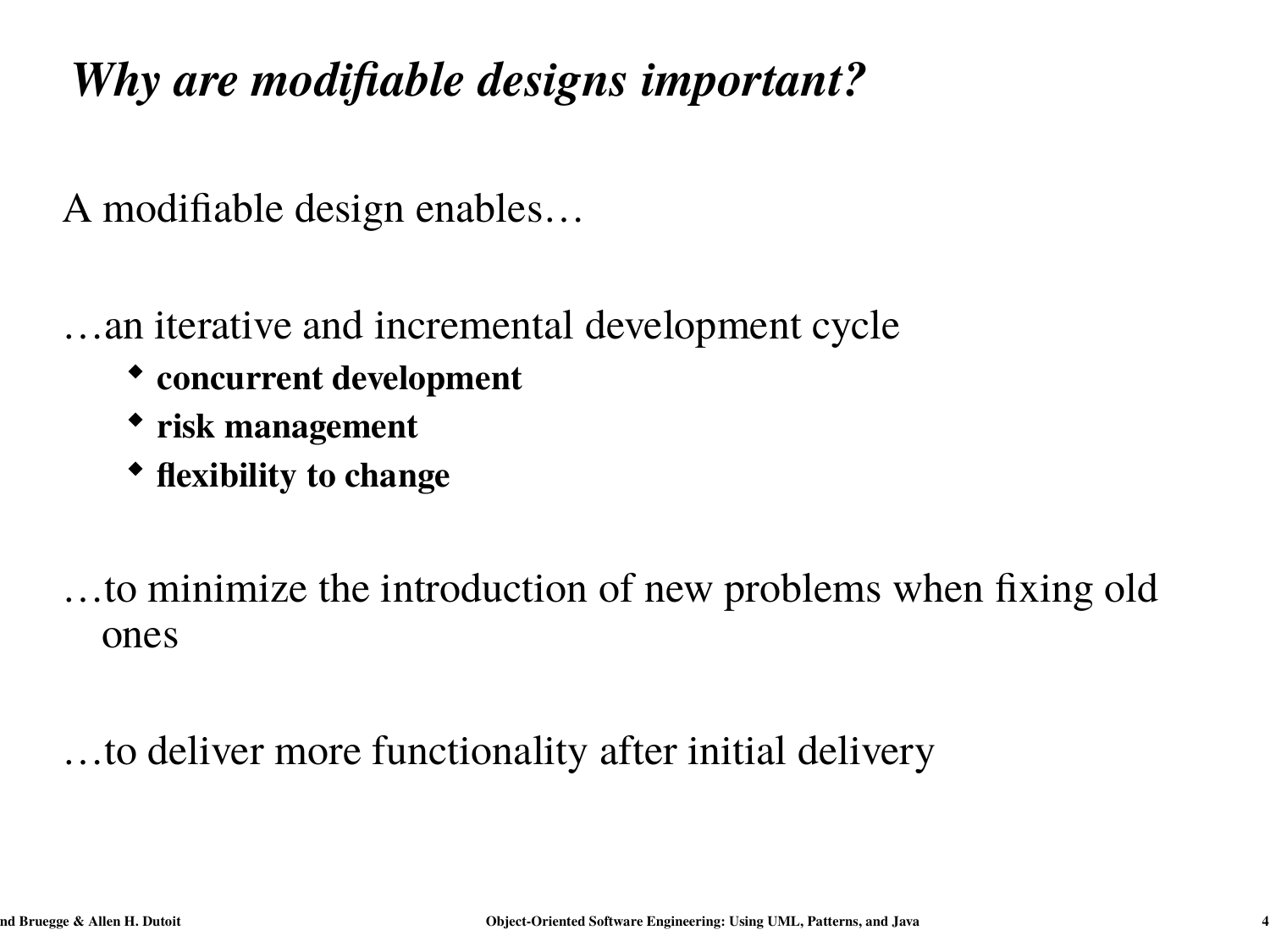

# Why are modifiable designs important?
A modifiable design enables…

…an iterative and incremental development cycle
concurrent development
risk management
flexibility to change

…to minimize the introduction of new problems when fixing old ones

…to deliver more functionality after initial delivery